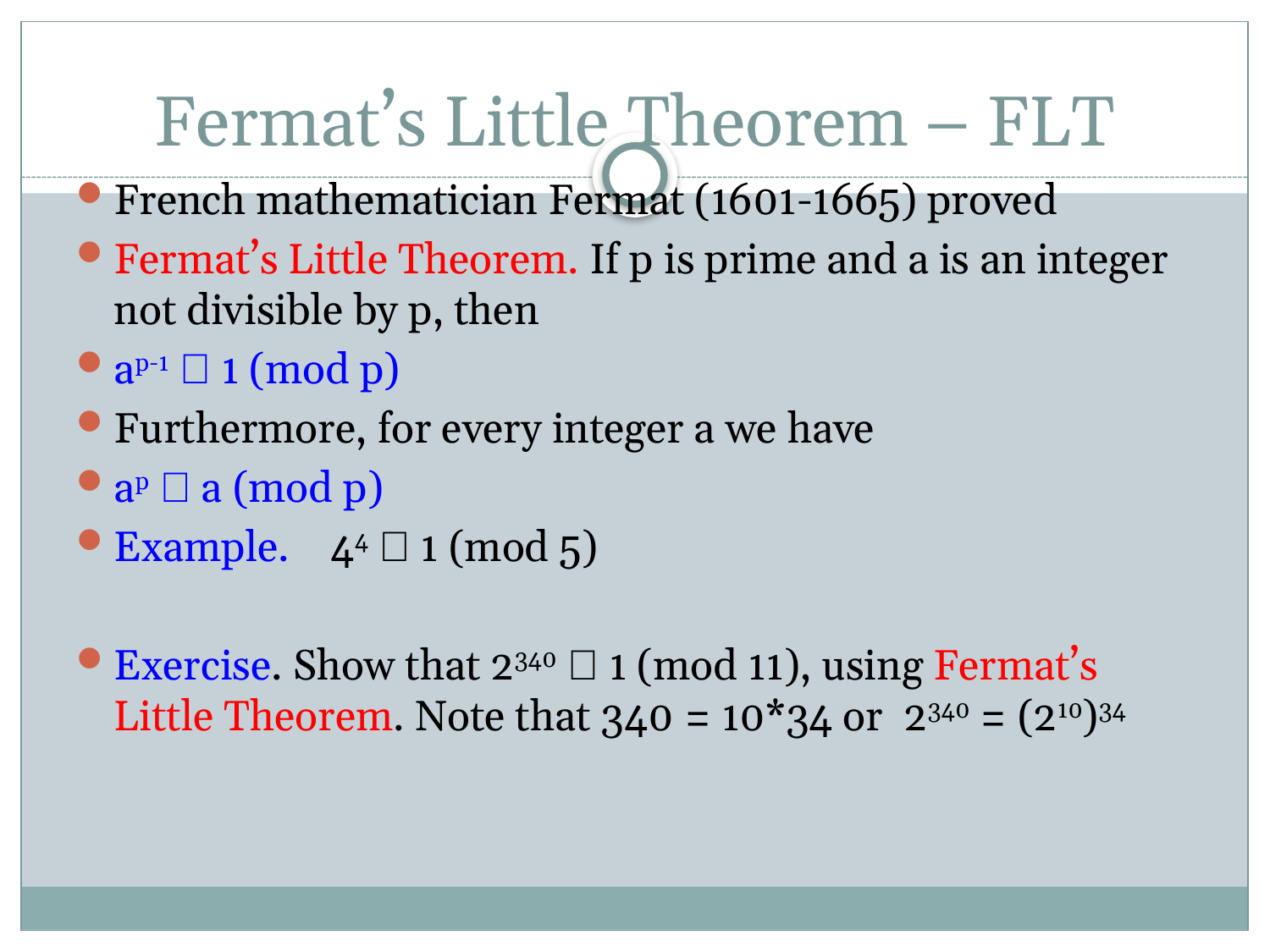

# Fermat’s Little Theorem – FLT
French mathematician Fermat (1601-1665) proved
Fermat’s Little Theorem. If p is prime and a is an integer not divisible by p, then
ap-1 ≡ 1 (mod p)
Furthermore, for every integer a we have
ap ≡ a (mod p)
Example.    44 ≡ 1 (mod 5)

Exercise. Show that 2340 ≡ 1 (mod 11), using Fermat’s Little Theorem. Note that 340 = 10*34 or  2340 = (210)34